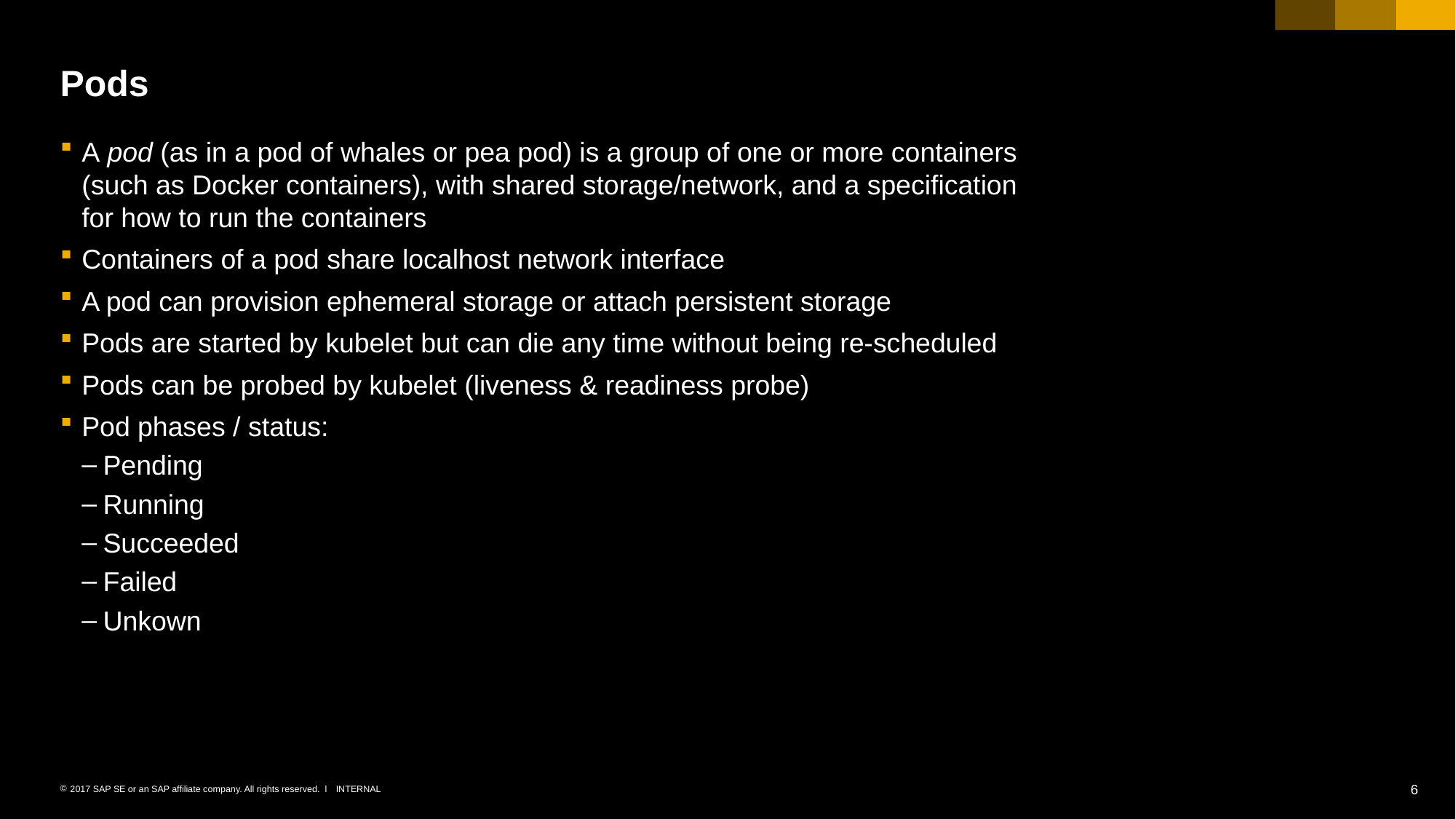

# Pods
A pod (as in a pod of whales or pea pod) is a group of one or more containers (such as Docker containers), with shared storage/network, and a specification for how to run the containers
Containers of a pod share localhost network interface
A pod can provision ephemeral storage or attach persistent storage
Pods are started by kubelet but can die any time without being re-scheduled
Pods can be probed by kubelet (liveness & readiness probe)
Pod phases / status:
Pending
Running
Succeeded
Failed
Unkown